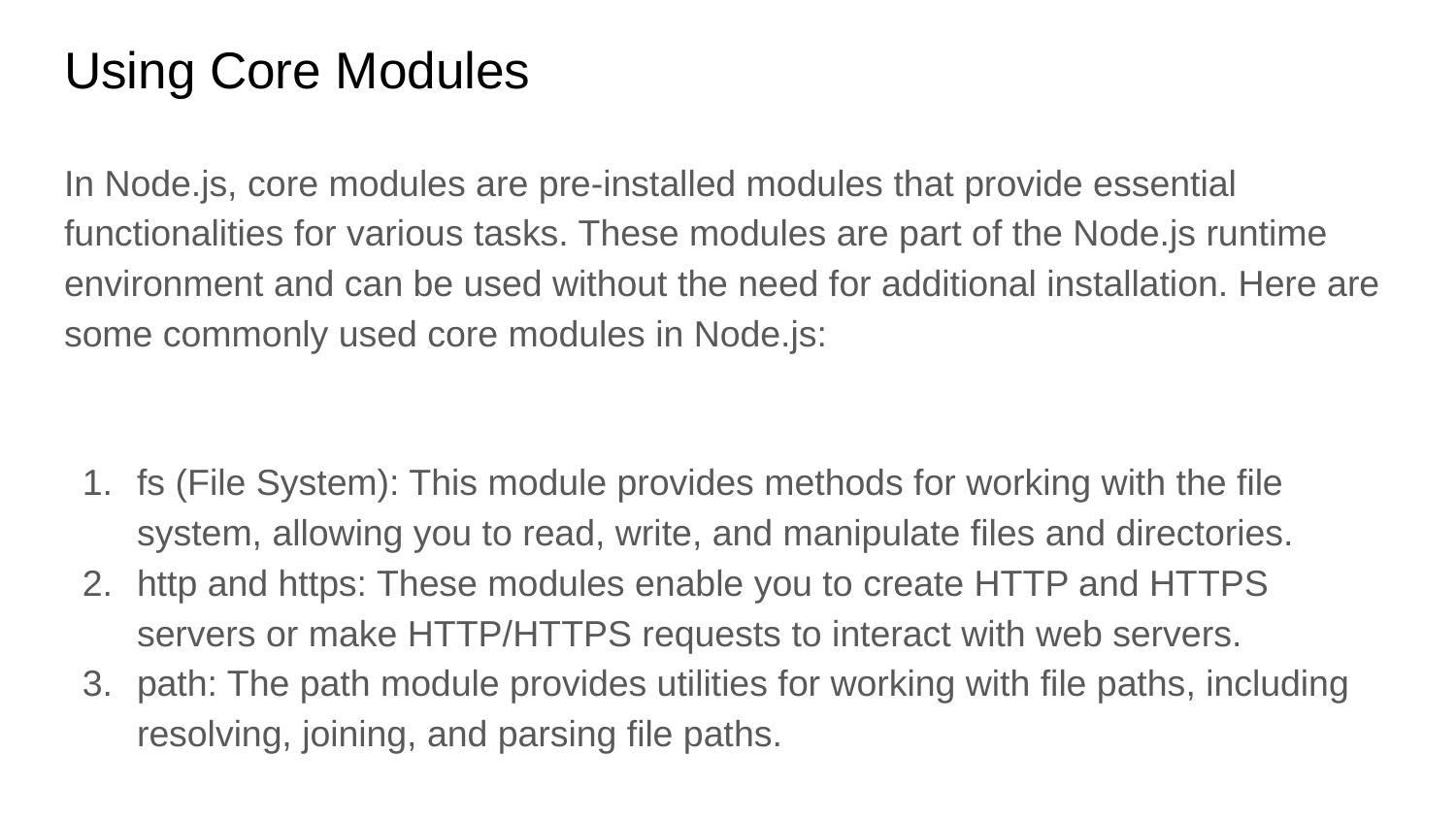

# Using Core Modules
In Node.js, core modules are pre-installed modules that provide essential functionalities for various tasks. These modules are part of the Node.js runtime environment and can be used without the need for additional installation. Here are some commonly used core modules in Node.js:

fs (File System): This module provides methods for working with the file system, allowing you to read, write, and manipulate files and directories.
http and https: These modules enable you to create HTTP and HTTPS servers or make HTTP/HTTPS requests to interact with web servers.
path: The path module provides utilities for working with file paths, including resolving, joining, and parsing file paths.